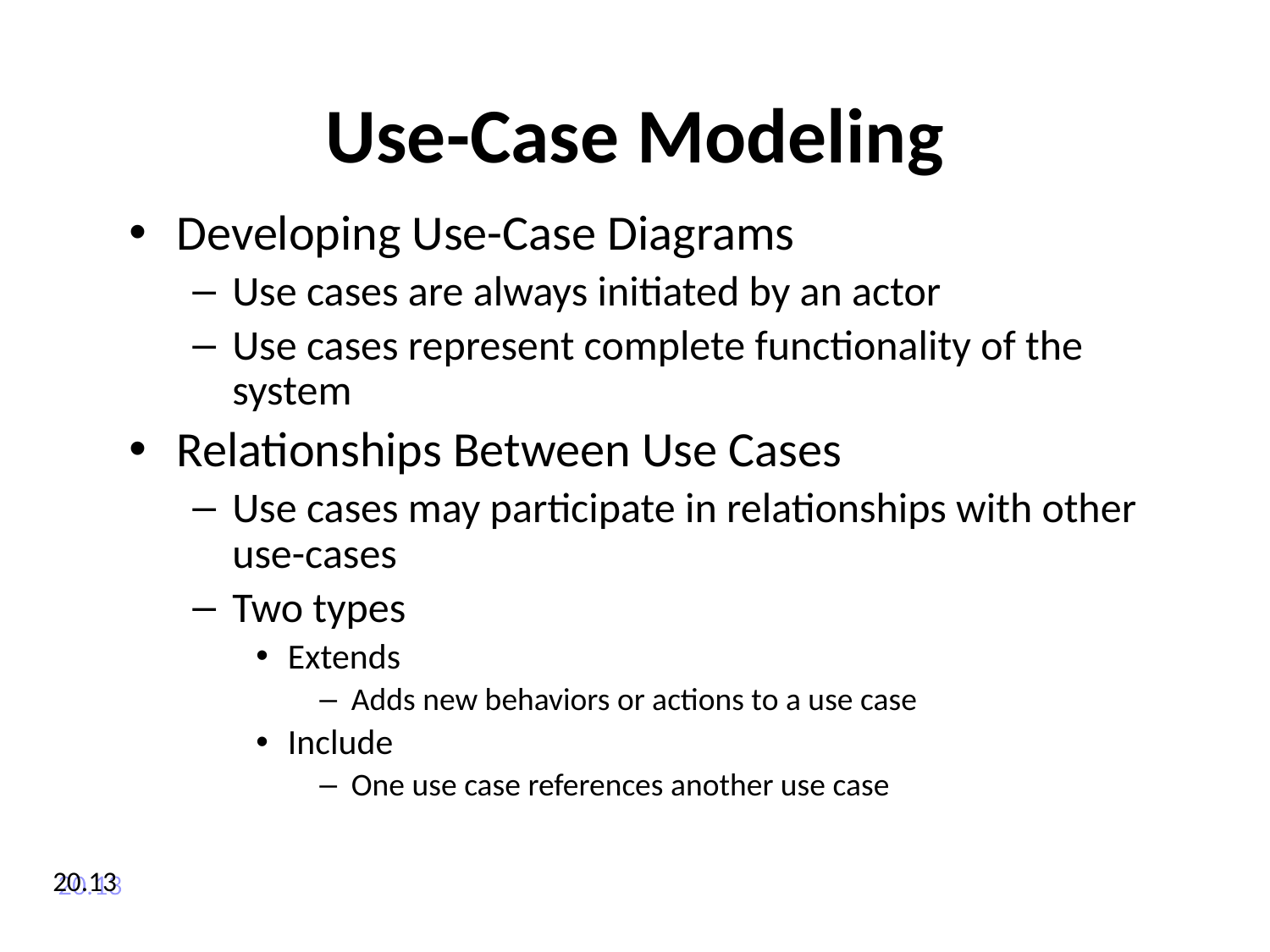

# Use-Case Modeling
Developing Use-Case Diagrams
Use cases are always initiated by an actor
Use cases represent complete functionality of the system
Relationships Between Use Cases
Use cases may participate in relationships with other use-cases
Two types
Extends
Adds new behaviors or actions to a use case
Include
One use case references another use case

20.13